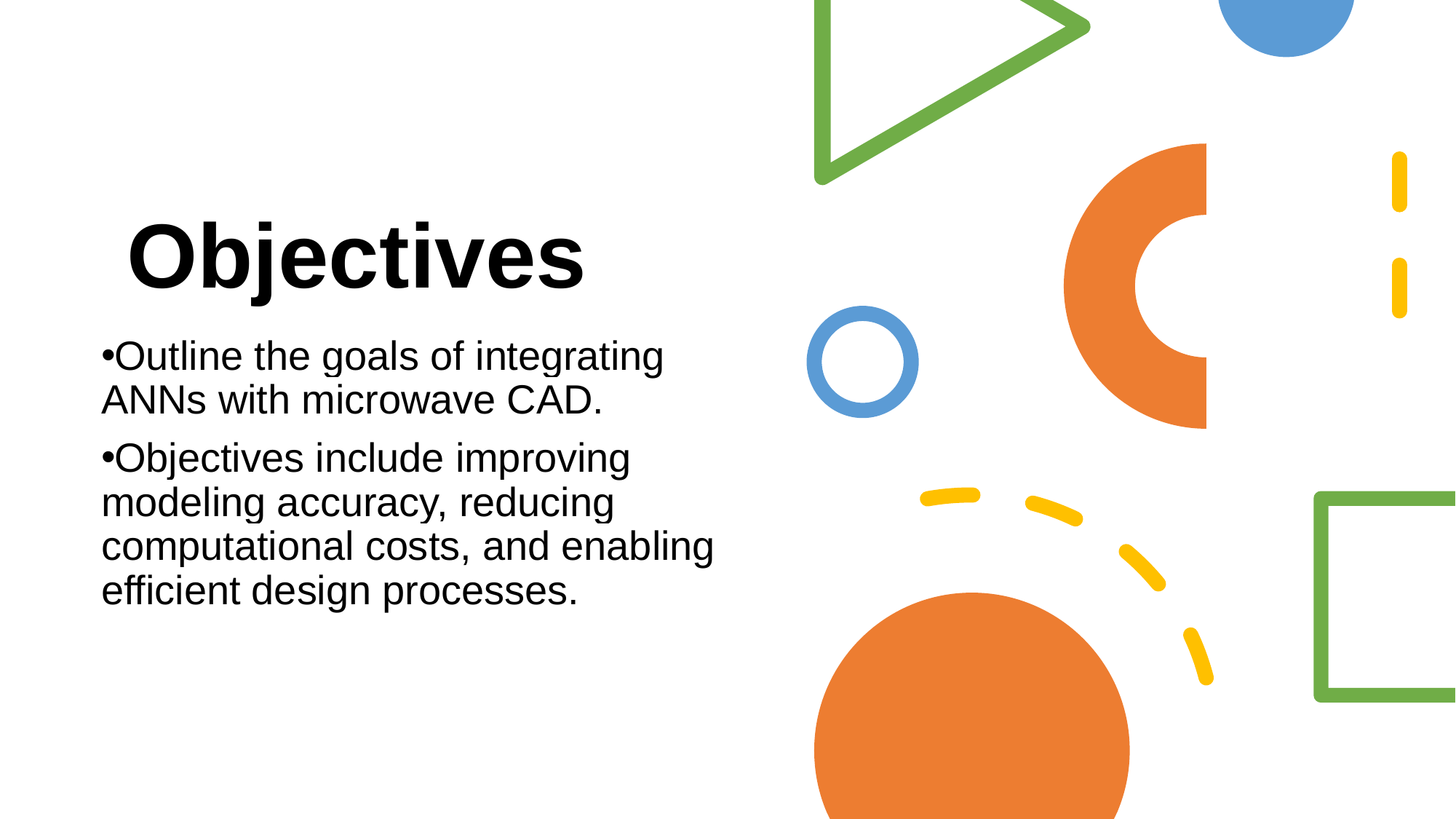

# Objectives

Outline the goals of integrating ANNs with microwave CAD.
Objectives include improving modeling accuracy, reducing computational costs, and enabling efficient design processes.